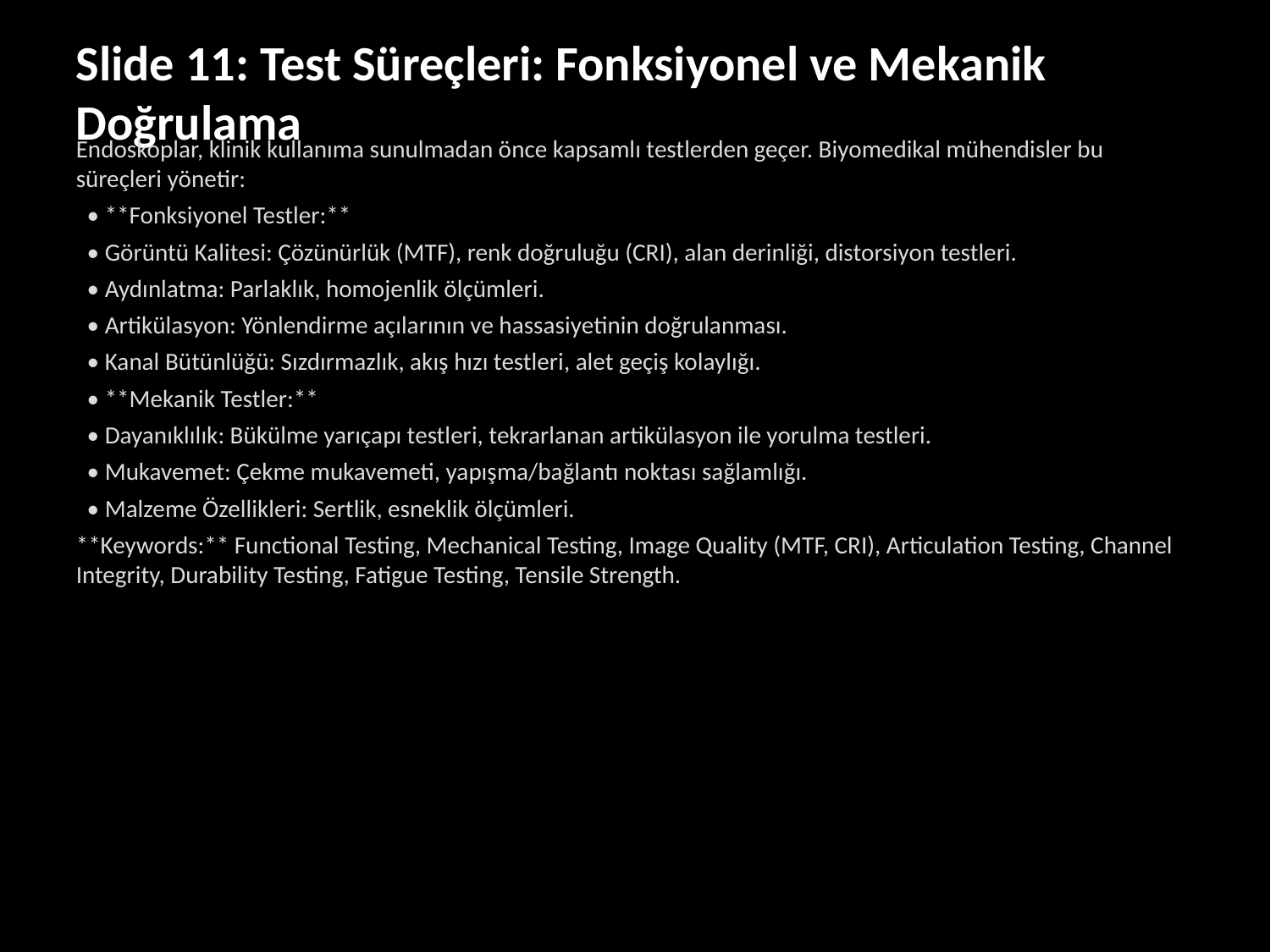

Slide 11: Test Süreçleri: Fonksiyonel ve Mekanik Doğrulama
Endoskoplar, klinik kullanıma sunulmadan önce kapsamlı testlerden geçer. Biyomedikal mühendisler bu süreçleri yönetir:
  • **Fonksiyonel Testler:**
  • Görüntü Kalitesi: Çözünürlük (MTF), renk doğruluğu (CRI), alan derinliği, distorsiyon testleri.
  • Aydınlatma: Parlaklık, homojenlik ölçümleri.
  • Artikülasyon: Yönlendirme açılarının ve hassasiyetinin doğrulanması.
  • Kanal Bütünlüğü: Sızdırmazlık, akış hızı testleri, alet geçiş kolaylığı.
  • **Mekanik Testler:**
  • Dayanıklılık: Bükülme yarıçapı testleri, tekrarlanan artikülasyon ile yorulma testleri.
  • Mukavemet: Çekme mukavemeti, yapışma/bağlantı noktası sağlamlığı.
  • Malzeme Özellikleri: Sertlik, esneklik ölçümleri.
**Keywords:** Functional Testing, Mechanical Testing, Image Quality (MTF, CRI), Articulation Testing, Channel Integrity, Durability Testing, Fatigue Testing, Tensile Strength.